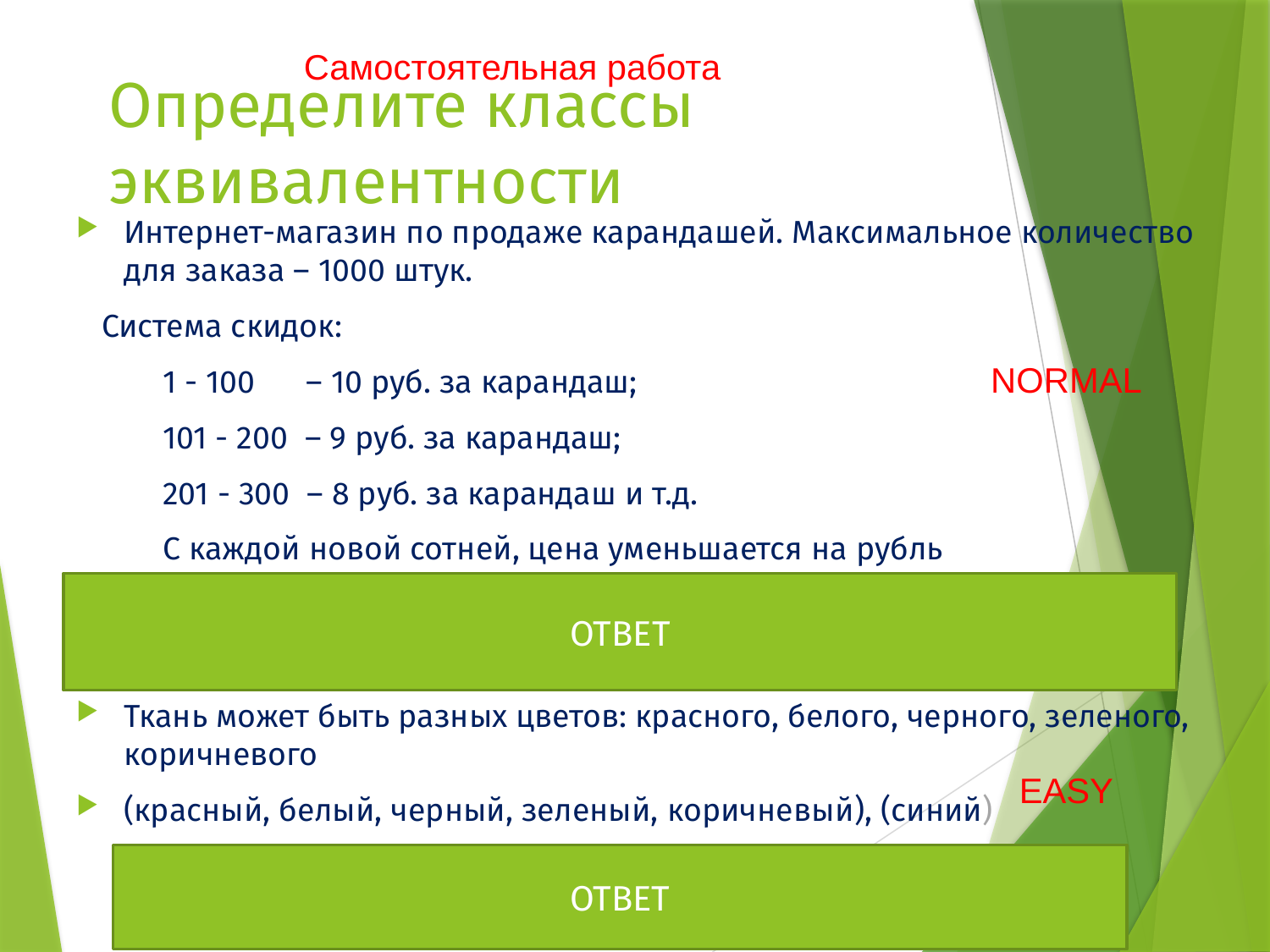

Самостоятельная работа
# Определите классы эквивалентности
Интернет-магазин по продаже карандашей. Максимальное количество для заказа – 1000 штук.
   Система скидок:
1 - 100      – 10 руб. за карандаш;
101 - 200  – 9 руб. за карандаш;
201 - 300  – 8 руб. за карандаш и т.д.
С каждой новой сотней, цена уменьшается на рубль
(-N; 0], [1; 100], [101; 200] , [201; 300] , [301; 400] , [401; 500] ,
   [501; 600] , [601; 700] , [701; 800] , [801; 900] , [901; 1000] , [1001; N]
Ткань может быть разных цветов: красного, белого, черного, зеленого, коричневого
(красный, белый, черный, зеленый, коричневый), (синий)
NORMAL
ОТВЕТ
EASY
ОТВЕТ
Когда перечисление, проверяем каждый элемент списка